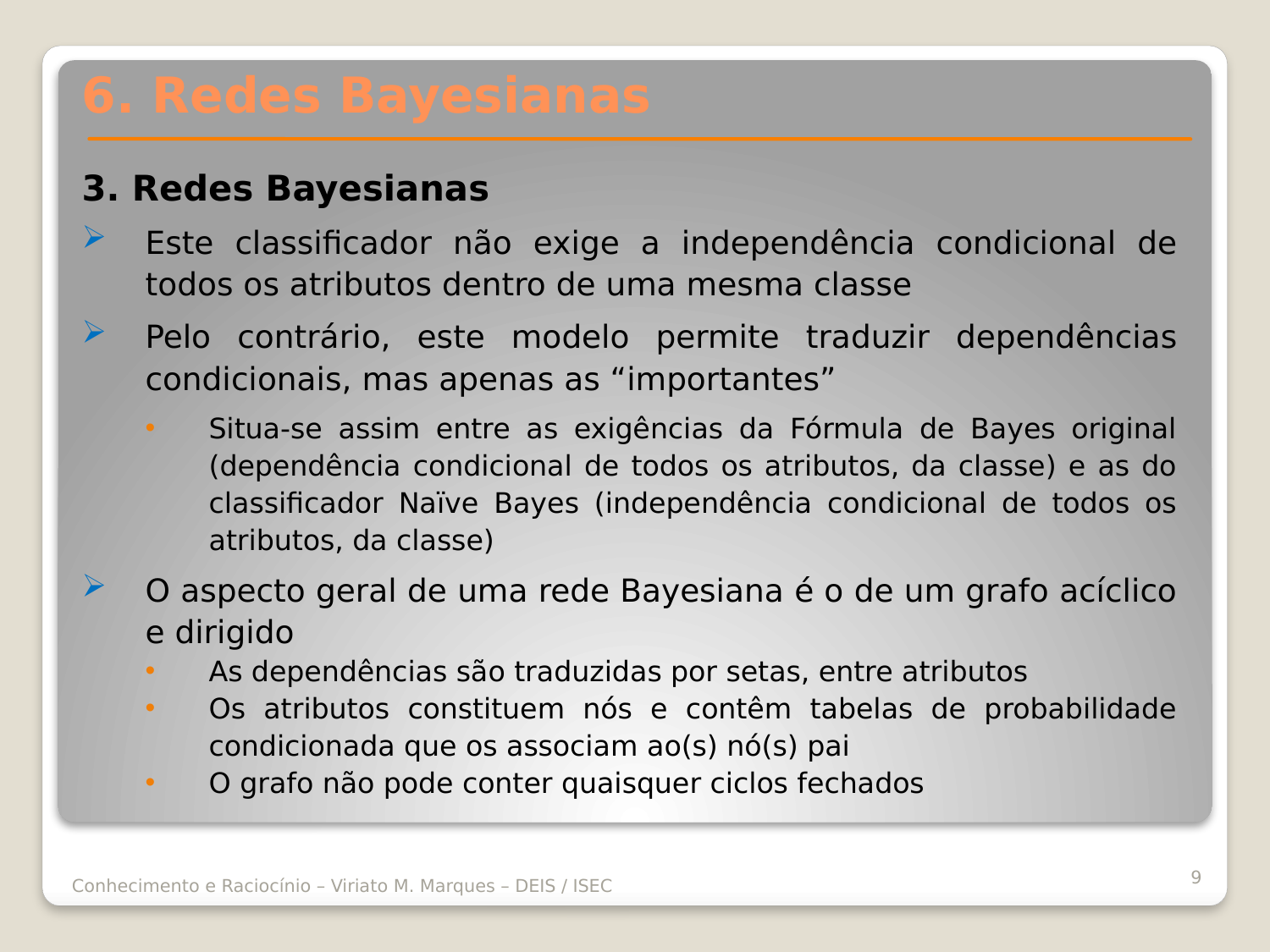

6. Redes Bayesianas
3. Redes Bayesianas
Este classificador não exige a independência condicional de todos os atributos dentro de uma mesma classe
Pelo contrário, este modelo permite traduzir dependências condicionais, mas apenas as “importantes”
Situa-se assim entre as exigências da Fórmula de Bayes original (dependência condicional de todos os atributos, da classe) e as do classificador Naïve Bayes (independência condicional de todos os atributos, da classe)
O aspecto geral de uma rede Bayesiana é o de um grafo acíclico e dirigido
As dependências são traduzidas por setas, entre atributos
Os atributos constituem nós e contêm tabelas de probabilidade condicionada que os associam ao(s) nó(s) pai
O grafo não pode conter quaisquer ciclos fechados

9
Conhecimento e Raciocínio – Viriato M. Marques – DEIS / ISEC